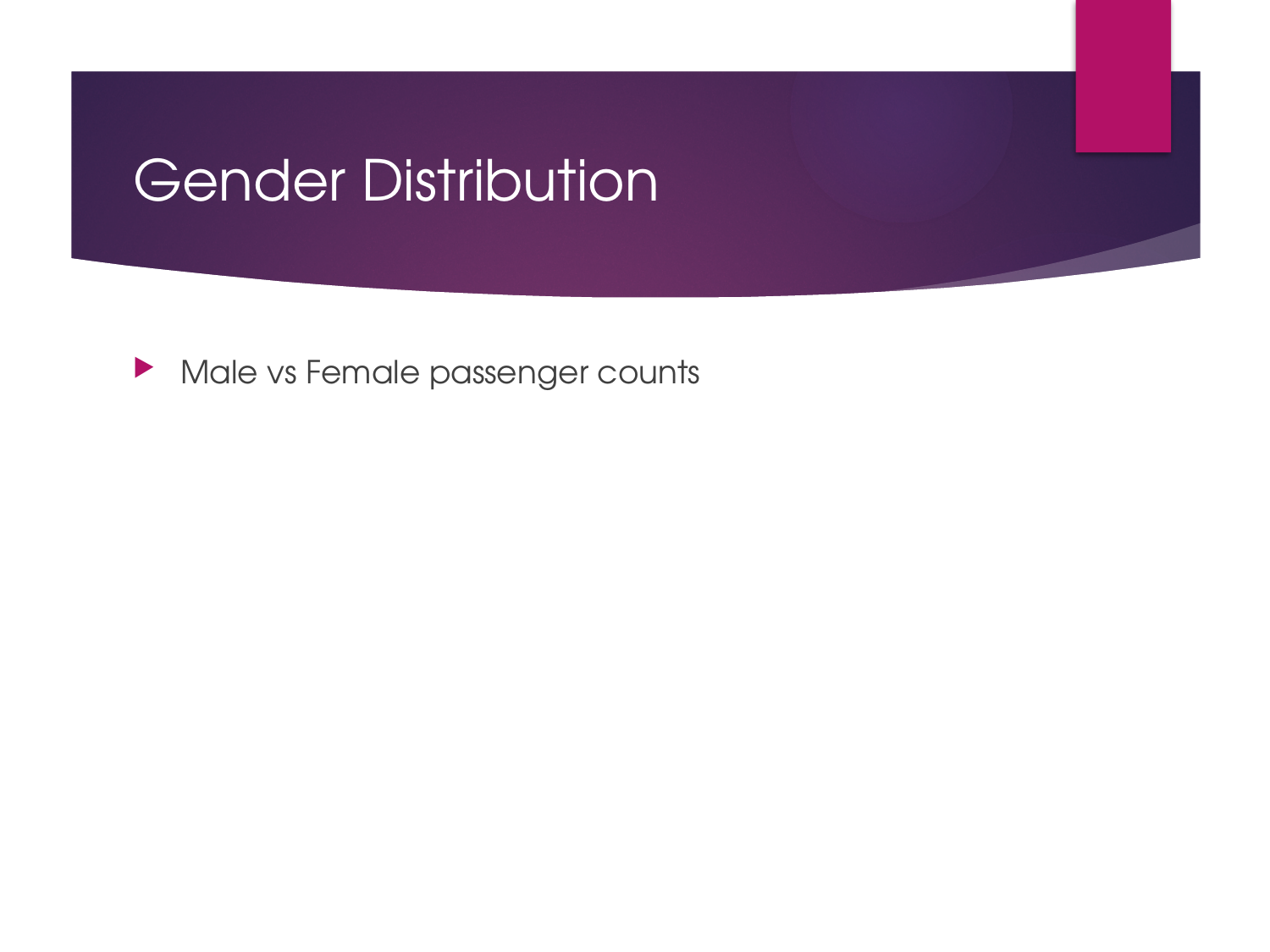

# Gender Distribution
Male vs Female passenger counts